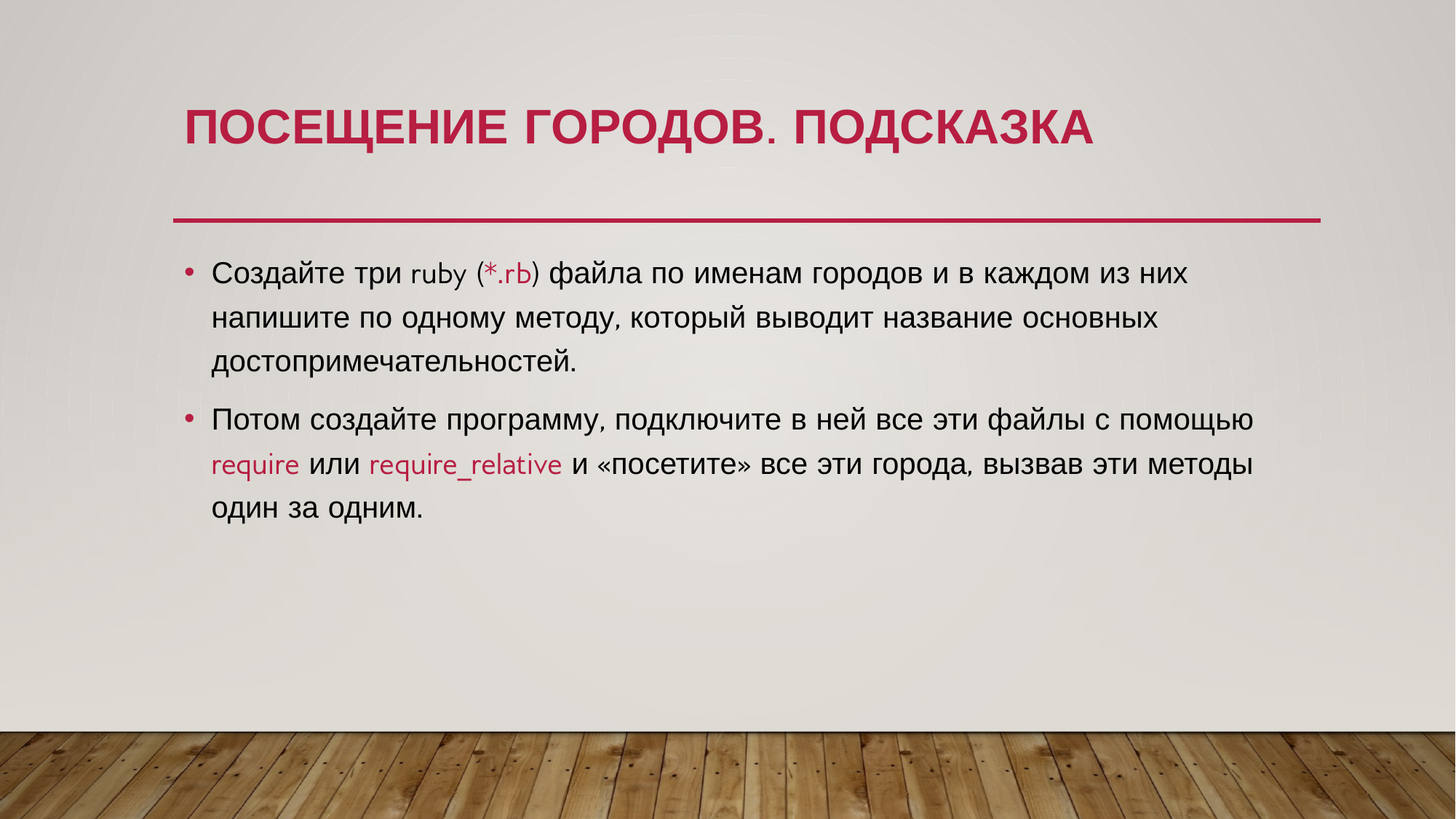

# Посещение городов. подсказка
Создайте три ruby (*.rb) файла по именам городов и в каждом из них напишите по одному методу, который выводит название основных достопримечательностей.
Потом создайте программу, подключите в ней все эти файлы с помощью require или require_relative и «посетите» все эти города, вызвав эти методы один за одним.